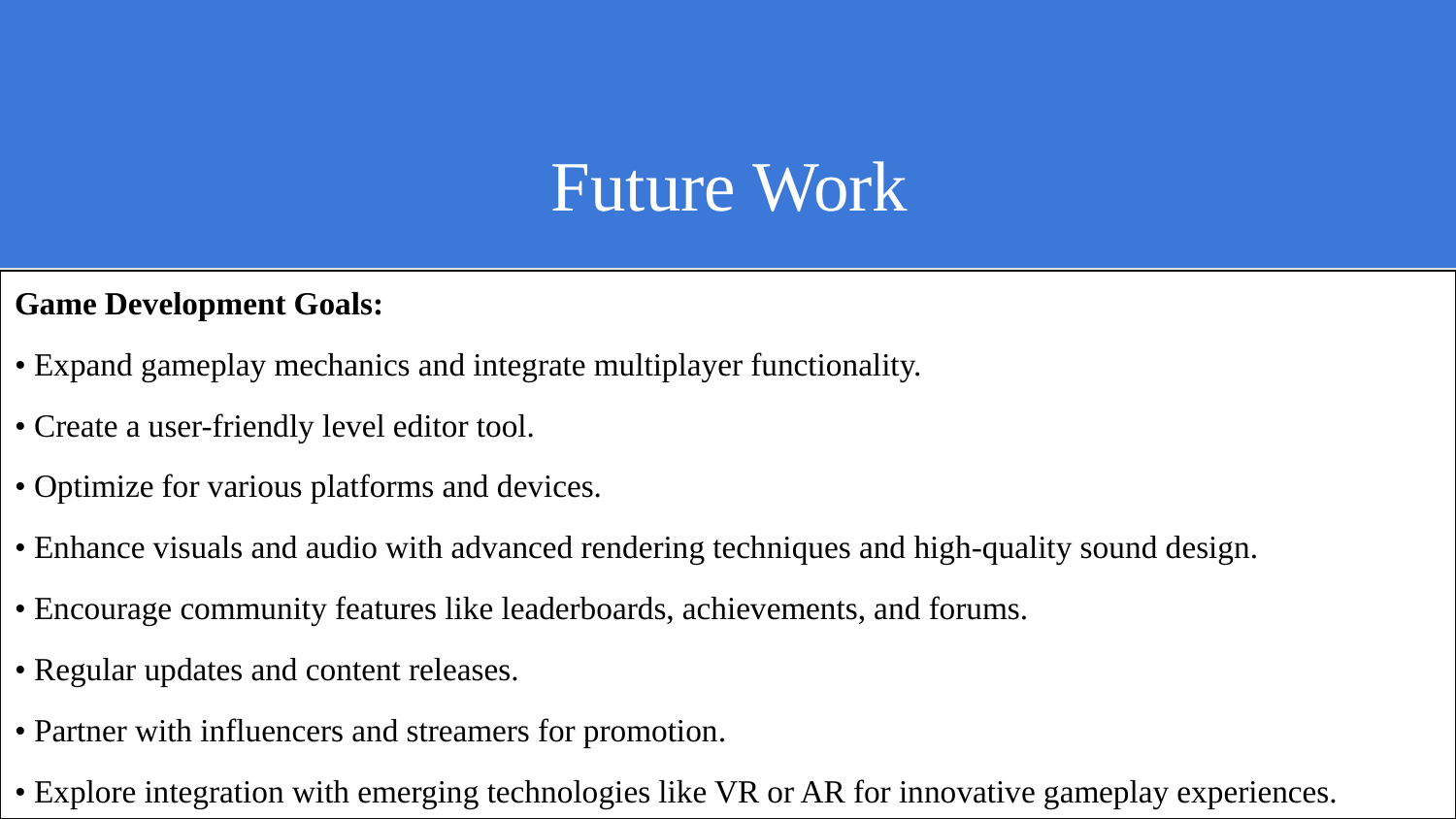

# Future Work
Game Development Goals:
• Expand gameplay mechanics and integrate multiplayer functionality.
• Create a user-friendly level editor tool.
• Optimize for various platforms and devices.
• Enhance visuals and audio with advanced rendering techniques and high-quality sound design.
• Encourage community features like leaderboards, achievements, and forums.
• Regular updates and content releases.
• Partner with influencers and streamers for promotion.
• Explore integration with emerging technologies like VR or AR for innovative gameplay experiences.